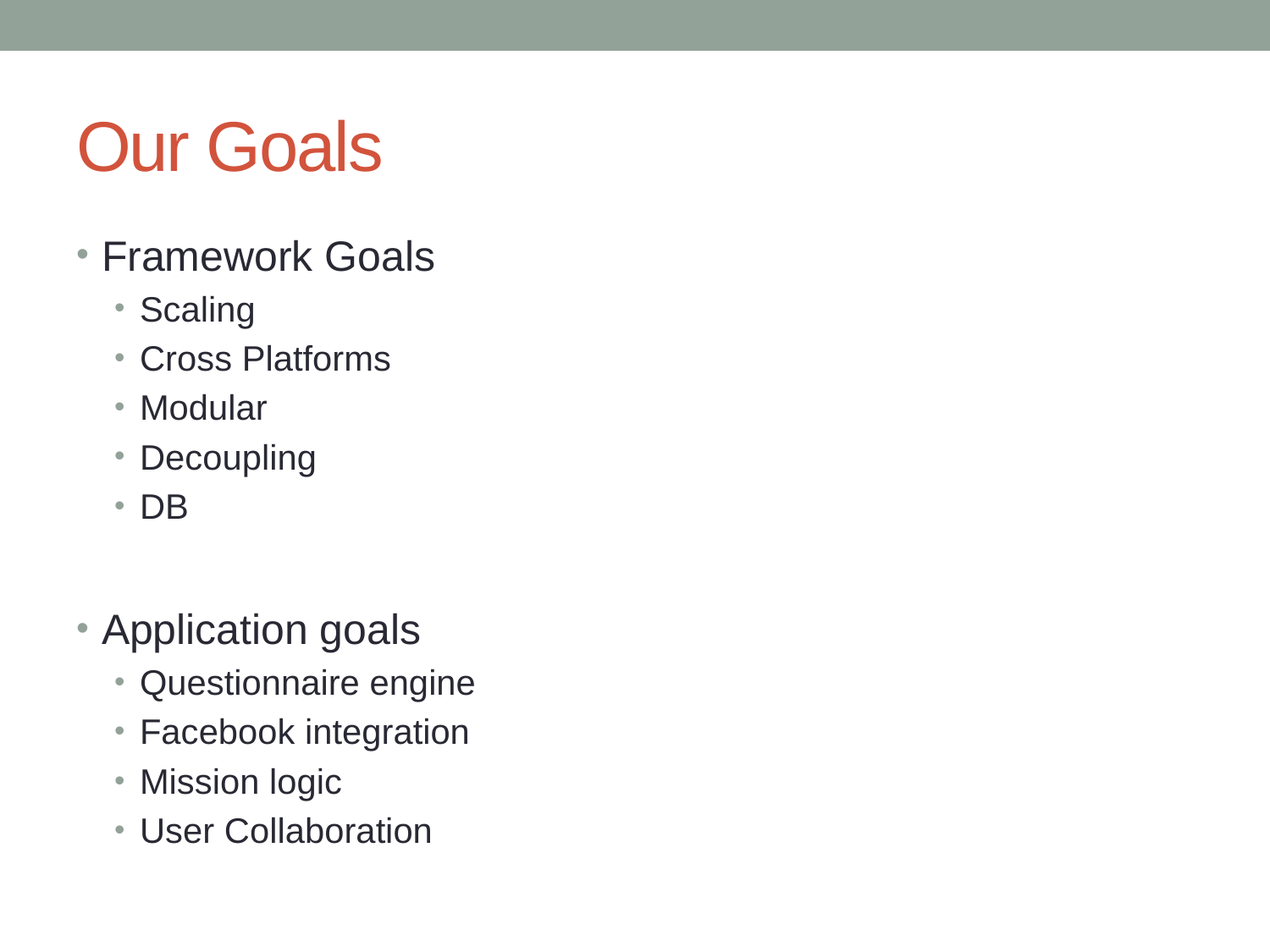

# Our Goals
Framework Goals
Scaling
Cross Platforms
Modular
Decoupling
DB

Application goals
Questionnaire engine
Facebook integration
Mission logic
User Collaboration